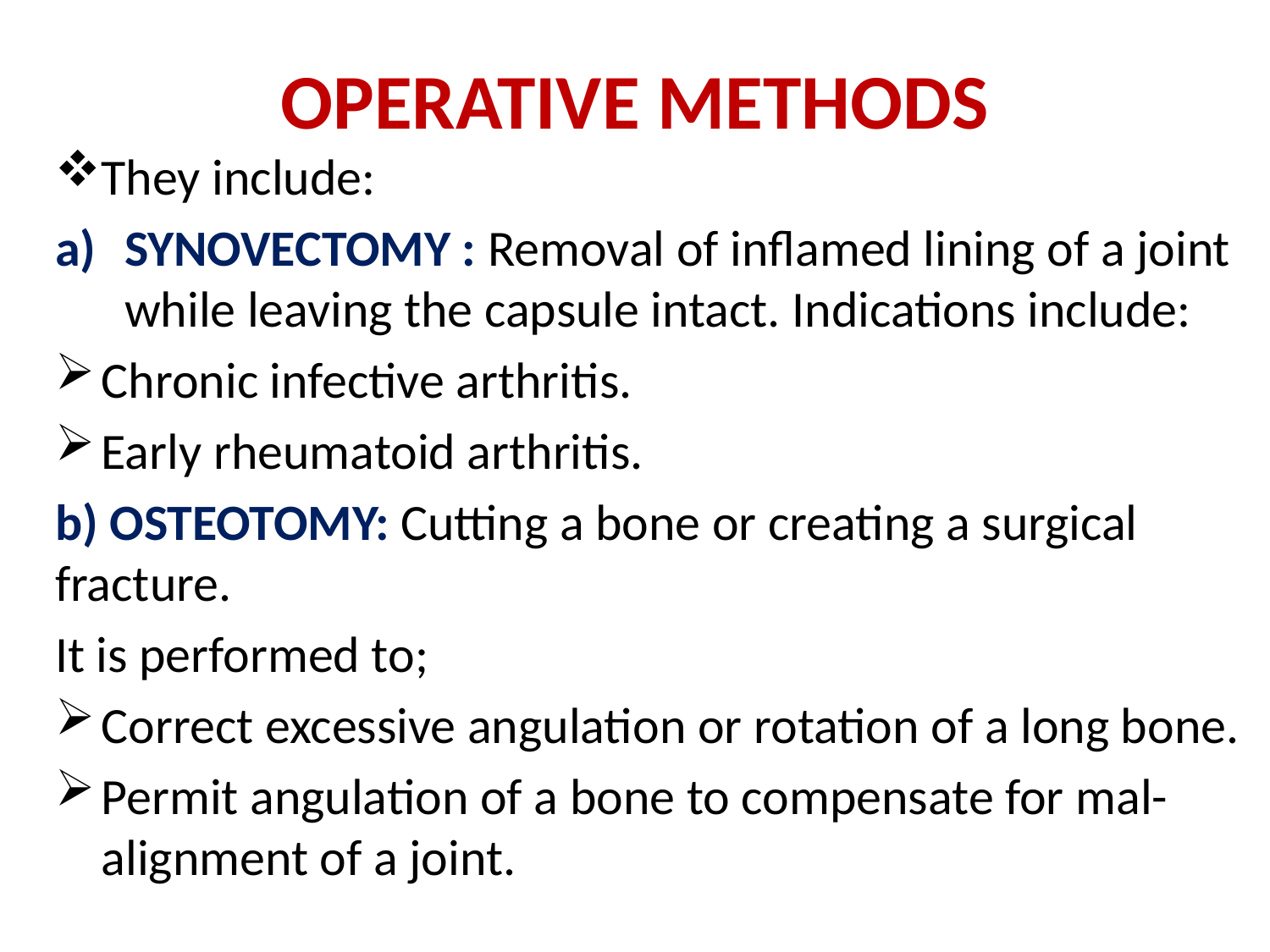

# OPERATIVE METHODS
They include:
SYNOVECTOMY : Removal of inflamed lining of a joint while leaving the capsule intact. Indications include:
Chronic infective arthritis.
Early rheumatoid arthritis.
b) OSTEOTOMY: Cutting a bone or creating a surgical fracture.
It is performed to;
Correct excessive angulation or rotation of a long bone.
Permit angulation of a bone to compensate for mal-alignment of a joint.